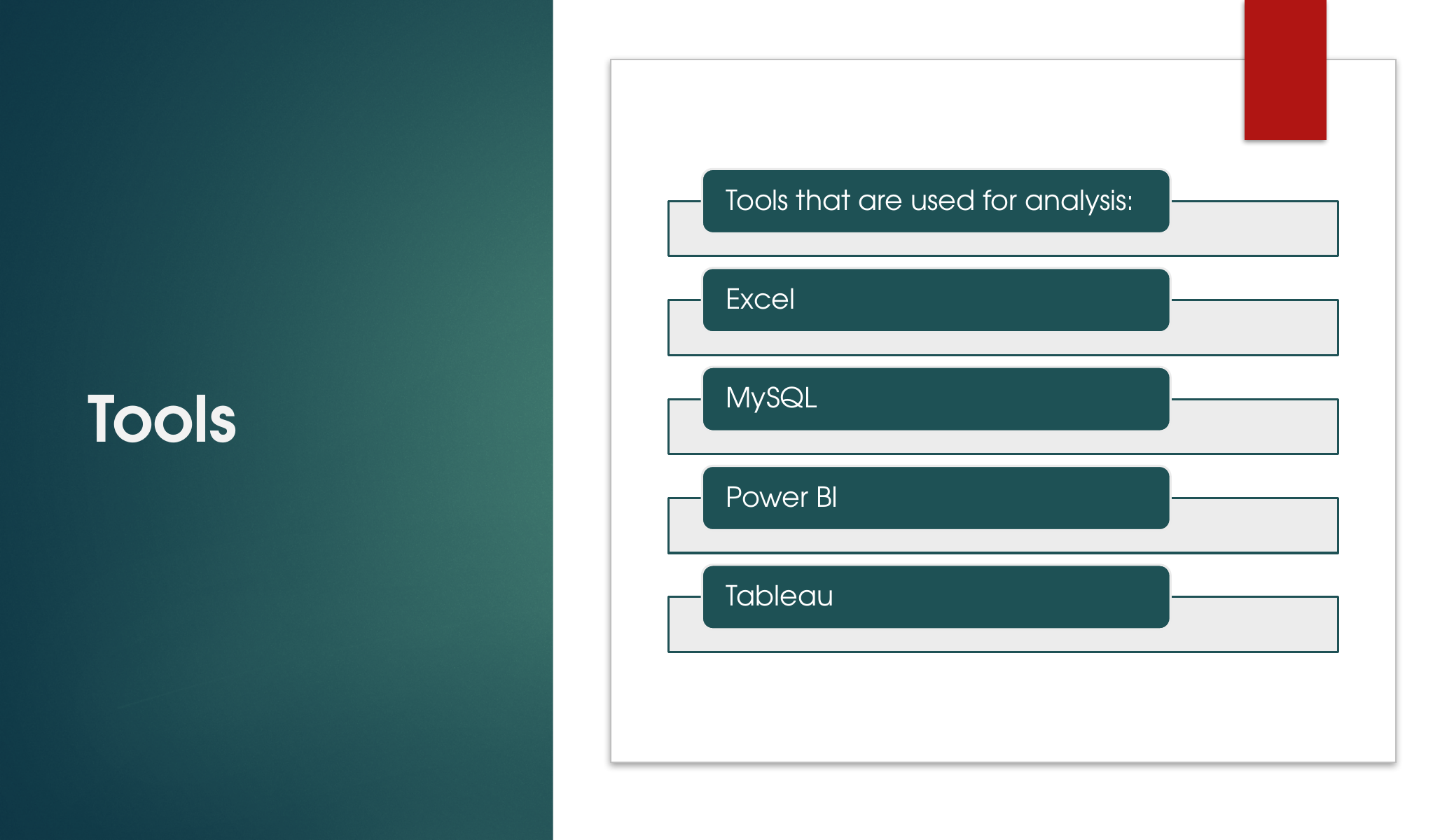

Tools that are used for analysis:
Excel
MySQL
Power BI
Tableau
# Tools